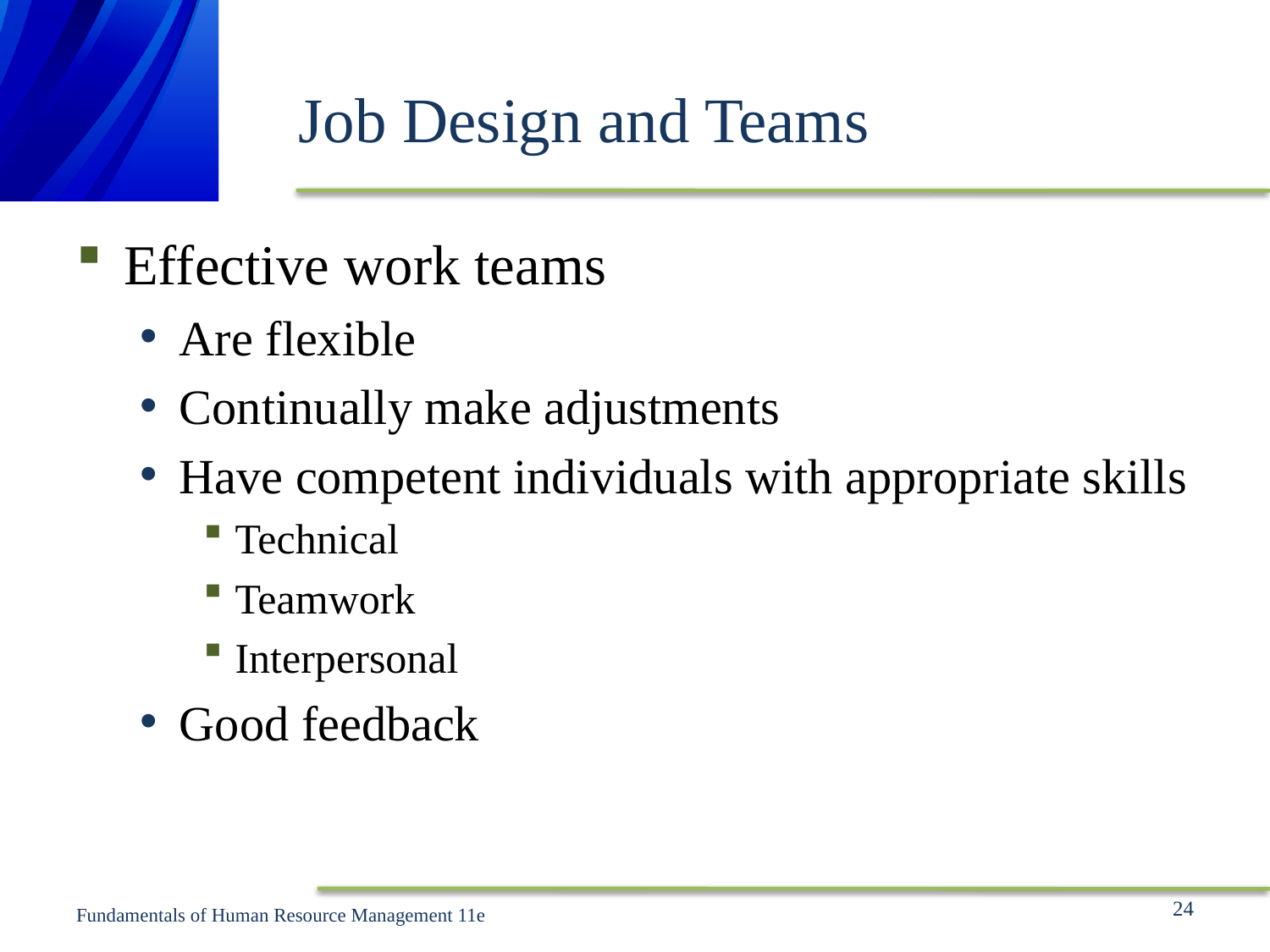

# Job Design and Teams
Effective work teams
Are flexible
Continually make adjustments
Have competent individuals with appropriate skills
Technical
Teamwork
Interpersonal
Good feedback
24
Fundamentals of Human Resource Management 11e